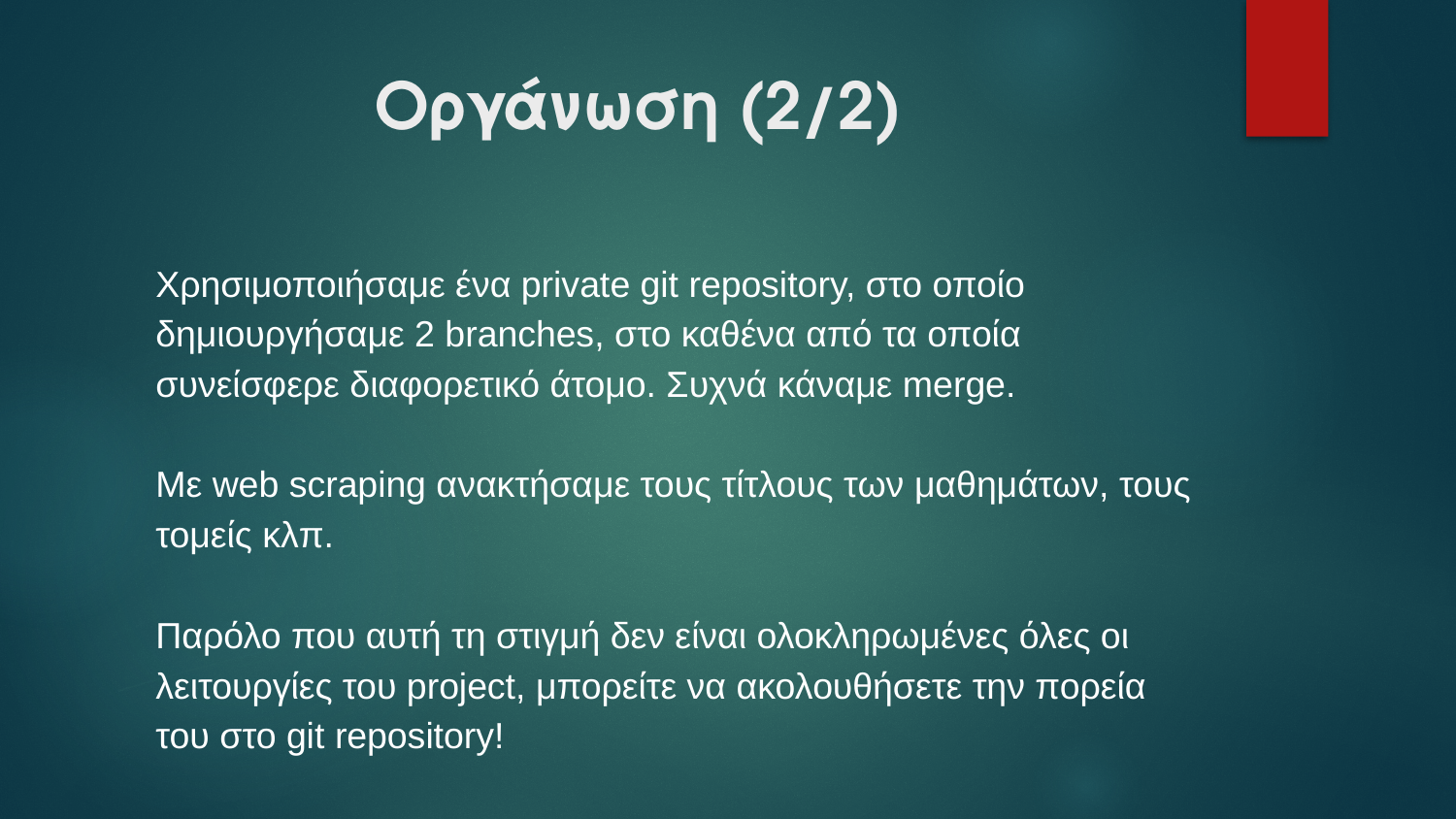

# Οργάνωση (2/2)
Χρησιμοποιήσαμε ένα private git repository, στο οποίο δημιουργήσαμε 2 branches, στο καθένα από τα οποία συνείσφερε διαφορετικό άτομο. Συχνά κάναμε merge.

Με web scraping ανακτήσαμε τους τίτλους των μαθημάτων, τους τομείς κλπ.

Παρόλο που αυτή τη στιγμή δεν είναι ολοκληρωμένες όλες οι λειτουργίες του project, μπορείτε να ακολουθήσετε την πορεία του στο git repository!